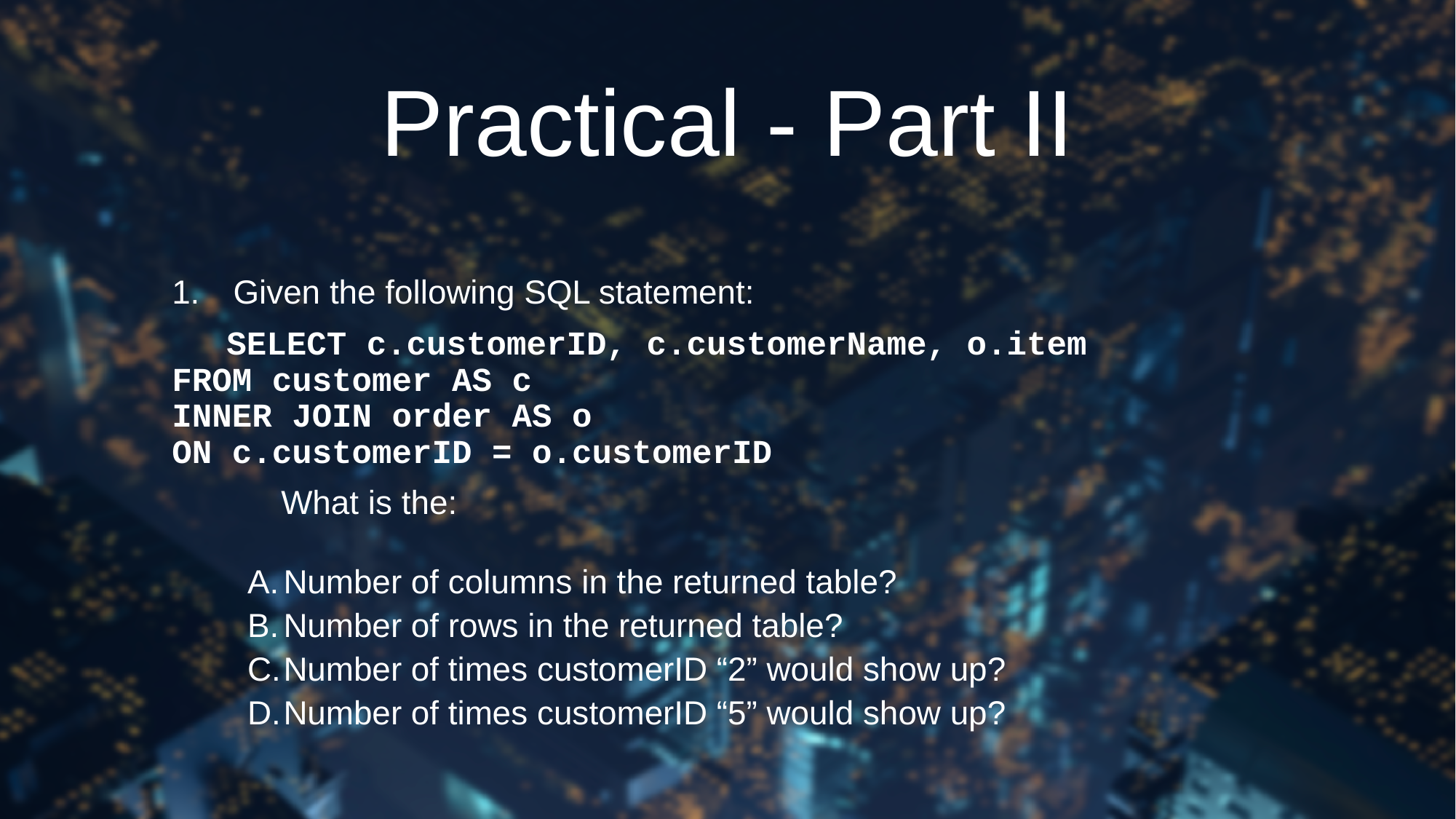

# Practical - Part II
Given the following SQL statement:
SELECT c.customerID, c.customerName, o.item
FROM customer AS c
INNER JOIN order AS o
ON c.customerID = o.customerID
What is the:

Number of columns in the returned table?
Number of rows in the returned table?
Number of times customerID “2” would show up?
Number of times customerID “5” would show up?